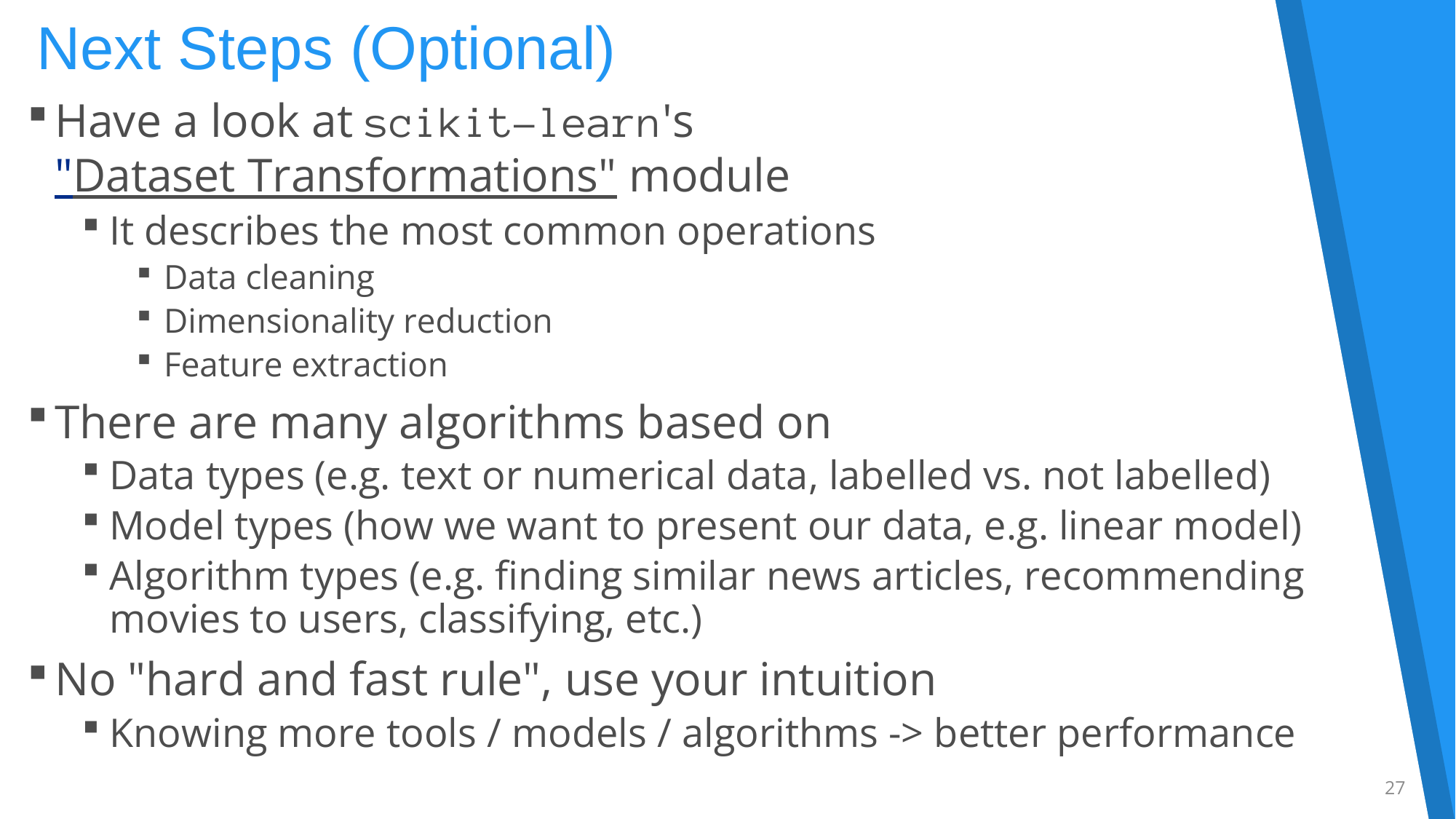

# Next Steps (Optional)
Have a look at scikit-learn's
"Dataset Transformations" module
It describes the most common operations
Data cleaning
Dimensionality reduction
Feature extraction
There are many algorithms based on
Data types (e.g. text or numerical data, labelled vs. not labelled)
Model types (how we want to present our data, e.g. linear model)
Algorithm types (e.g. finding similar news articles, recommending
movies to users, classifying, etc.)
No "hard and fast rule", use your intuition
Knowing more tools / models / algorithms -> better performance
27